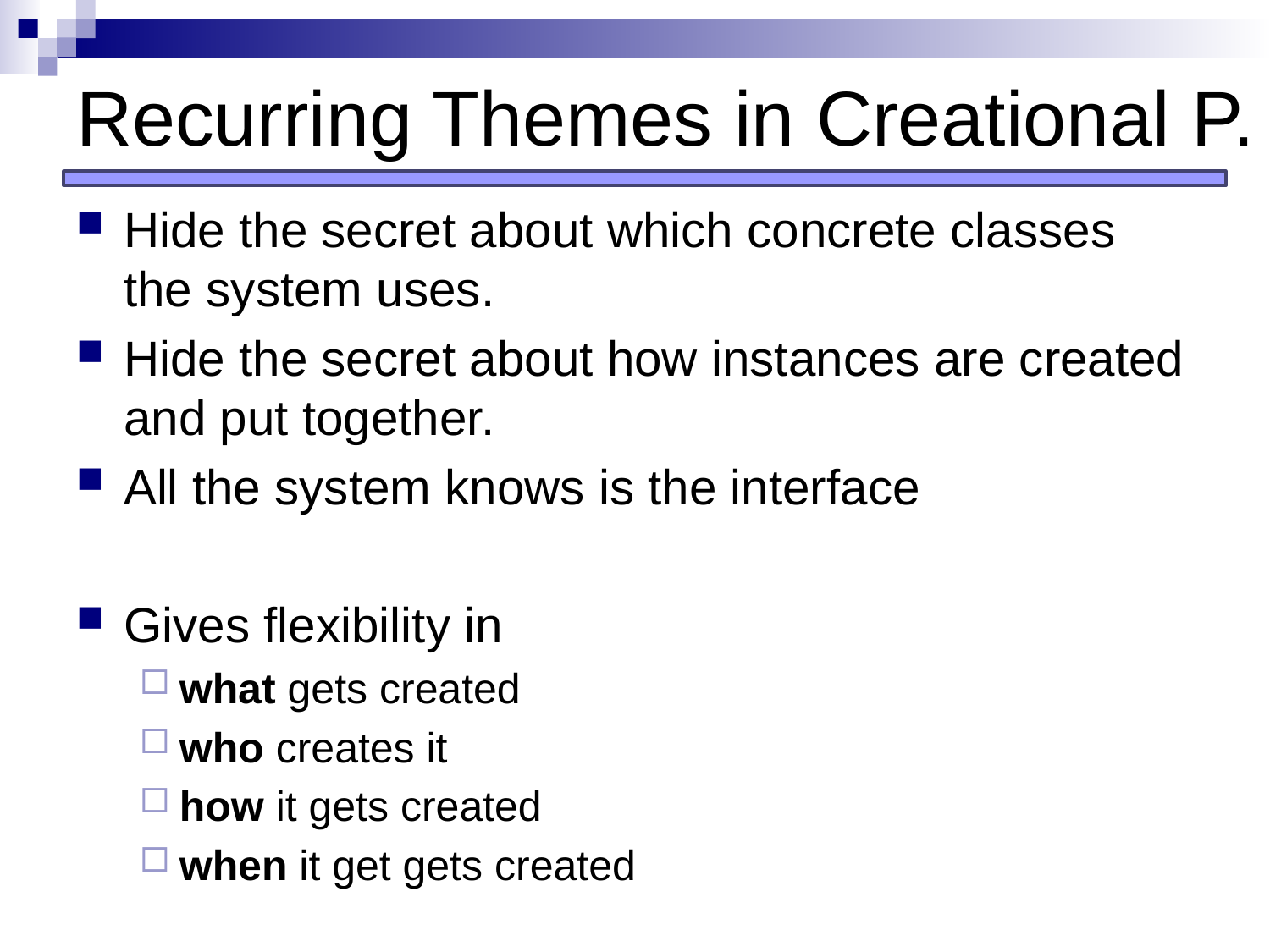

# Recurring Themes in Creational P.
Hide the secret about which concrete classes the system uses.
Hide the secret about how instances are created and put together.
All the system knows is the interface

Gives flexibility in
what gets created
who creates it
how it gets created
when it get gets created